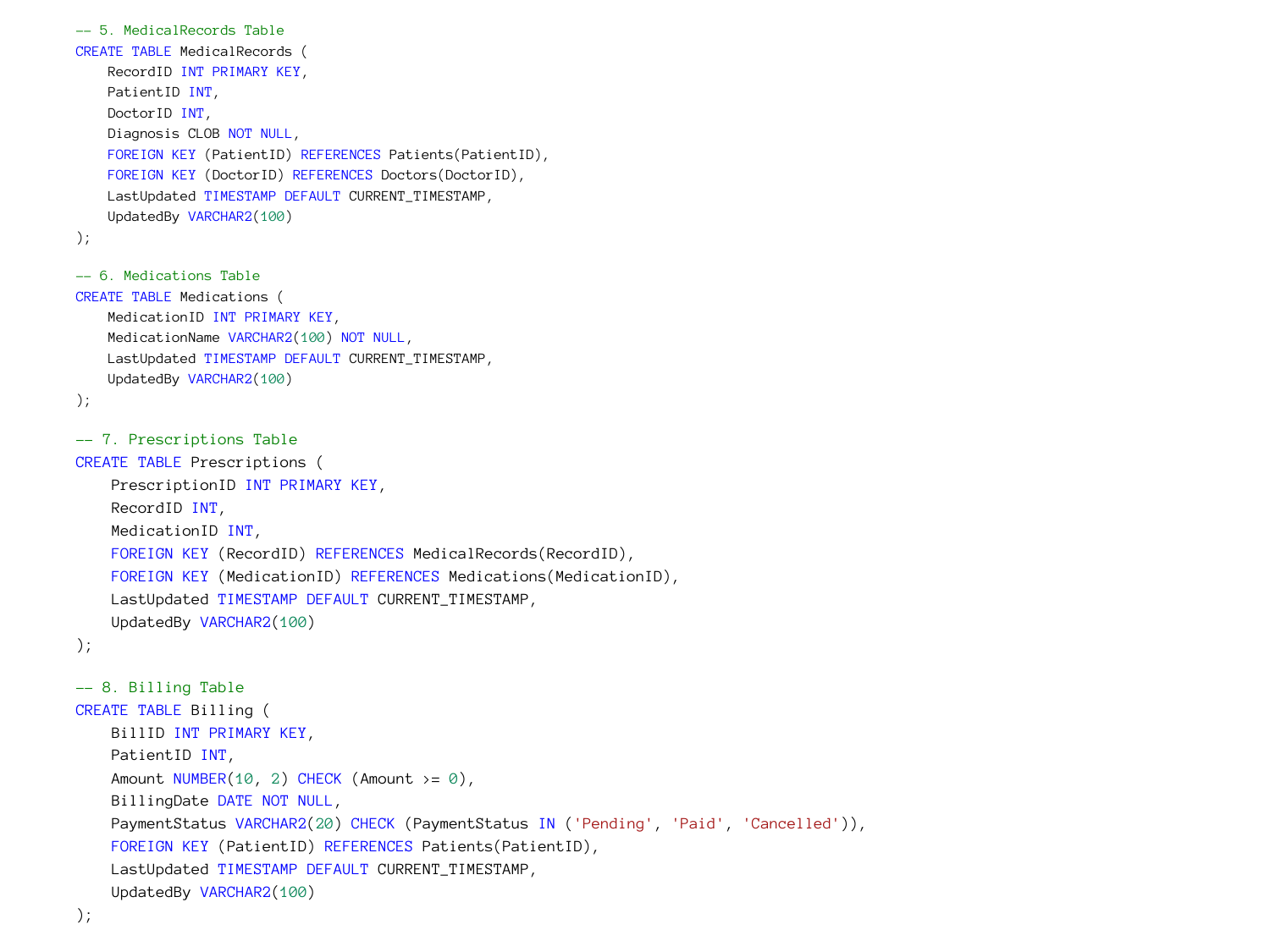

-- 5. MedicalRecords Table
CREATE TABLE MedicalRecords (
    RecordID INT PRIMARY KEY,
    PatientID INT,
    DoctorID INT,
    Diagnosis CLOB NOT NULL,
    FOREIGN KEY (PatientID) REFERENCES Patients(PatientID),
    FOREIGN KEY (DoctorID) REFERENCES Doctors(DoctorID),
    LastUpdated TIMESTAMP DEFAULT CURRENT_TIMESTAMP,
    UpdatedBy VARCHAR2(100)
);
-- 6. Medications Table
CREATE TABLE Medications (
    MedicationID INT PRIMARY KEY,
    MedicationName VARCHAR2(100) NOT NULL,
    LastUpdated TIMESTAMP DEFAULT CURRENT_TIMESTAMP,
    UpdatedBy VARCHAR2(100)
);
-- 7. Prescriptions Table
CREATE TABLE Prescriptions (
    PrescriptionID INT PRIMARY KEY,
    RecordID INT,
    MedicationID INT,
    FOREIGN KEY (RecordID) REFERENCES MedicalRecords(RecordID),
    FOREIGN KEY (MedicationID) REFERENCES Medications(MedicationID),
    LastUpdated TIMESTAMP DEFAULT CURRENT_TIMESTAMP,
    UpdatedBy VARCHAR2(100)
);
-- 8. Billing Table
CREATE TABLE Billing (
    BillID INT PRIMARY KEY,
    PatientID INT,
    Amount NUMBER(10, 2) CHECK (Amount >= 0),
    BillingDate DATE NOT NULL,
    PaymentStatus VARCHAR2(20) CHECK (PaymentStatus IN ('Pending', 'Paid', 'Cancelled')),
    FOREIGN KEY (PatientID) REFERENCES Patients(PatientID),
    LastUpdated TIMESTAMP DEFAULT CURRENT_TIMESTAMP,
    UpdatedBy VARCHAR2(100)
);